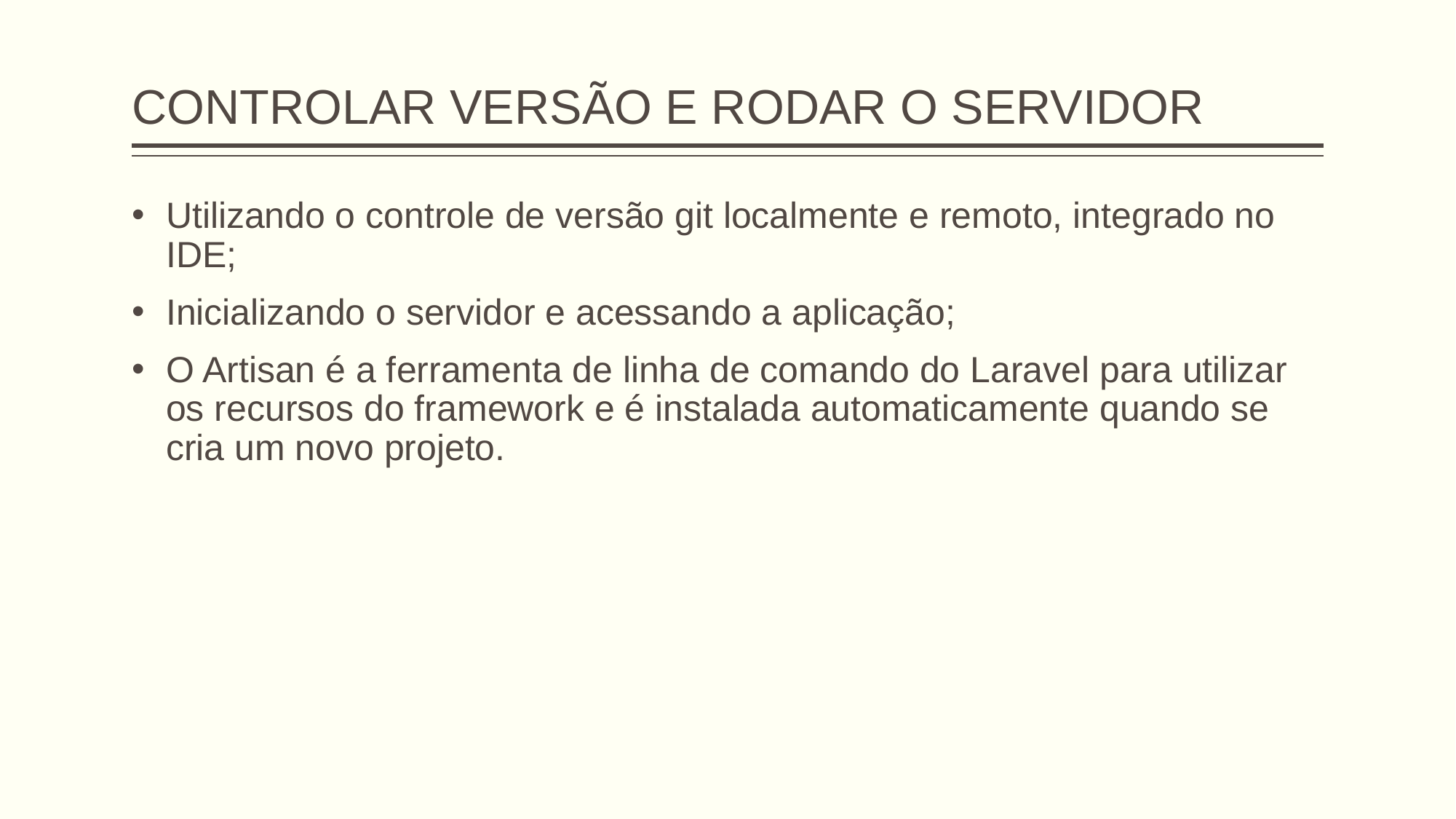

# CONTROLAR VERSÃO E RODAR O SERVIDOR
Utilizando o controle de versão git localmente e remoto, integrado no IDE;
Inicializando o servidor e acessando a aplicação;
O Artisan é a ferramenta de linha de comando do Laravel para utilizar os recursos do framework e é instalada automaticamente quando se cria um novo projeto.